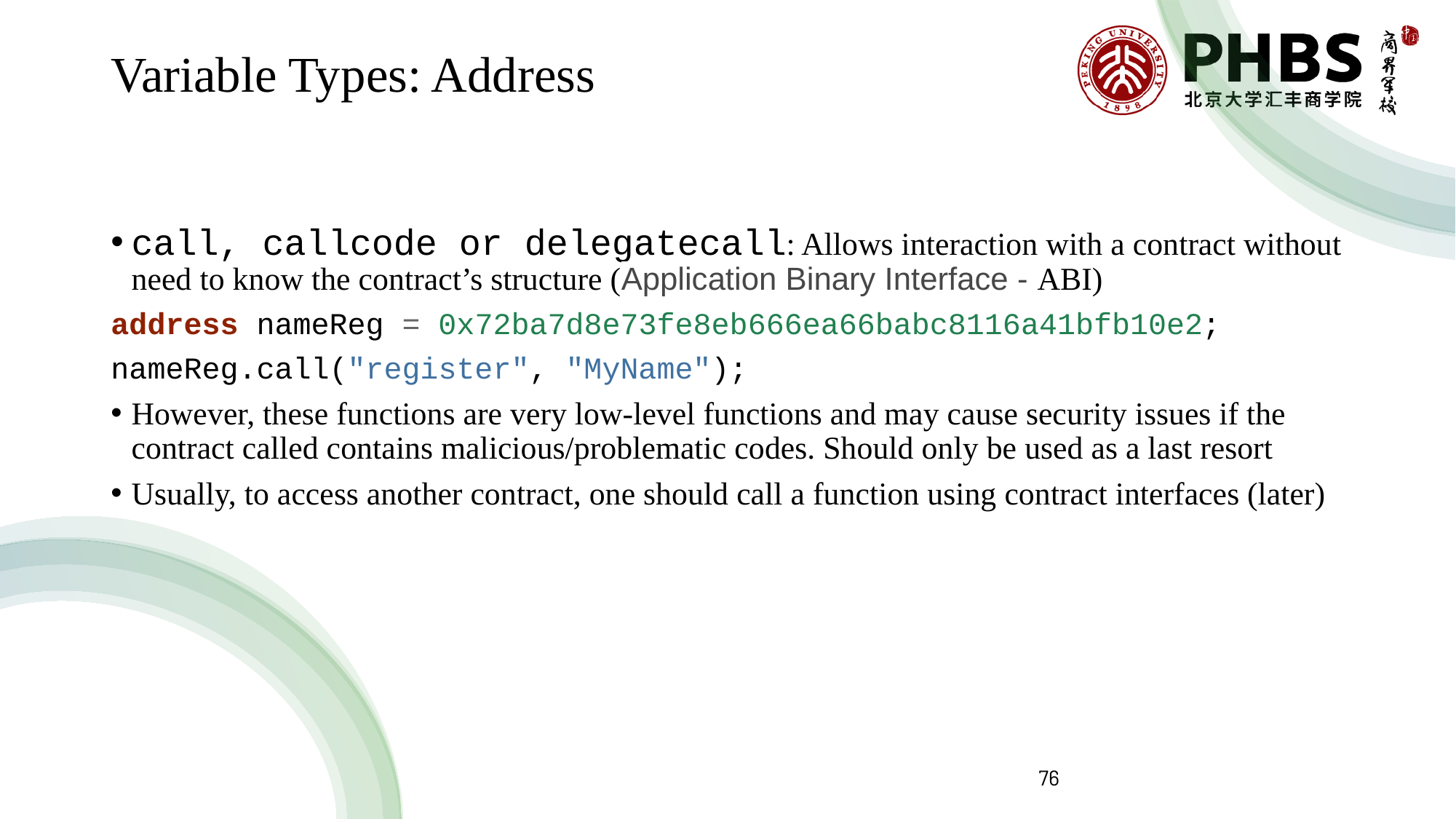

# Variable Types: Address
call, callcode or delegatecall: Allows interaction with a contract without need to know the contract’s structure (Application Binary Interface - ABI)
address nameReg = 0x72ba7d8e73fe8eb666ea66babc8116a41bfb10e2;
nameReg.call("register", "MyName");
However, these functions are very low-level functions and may cause security issues if the contract called contains malicious/problematic codes. Should only be used as a last resort
Usually, to access another contract, one should call a function using contract interfaces (later)

76